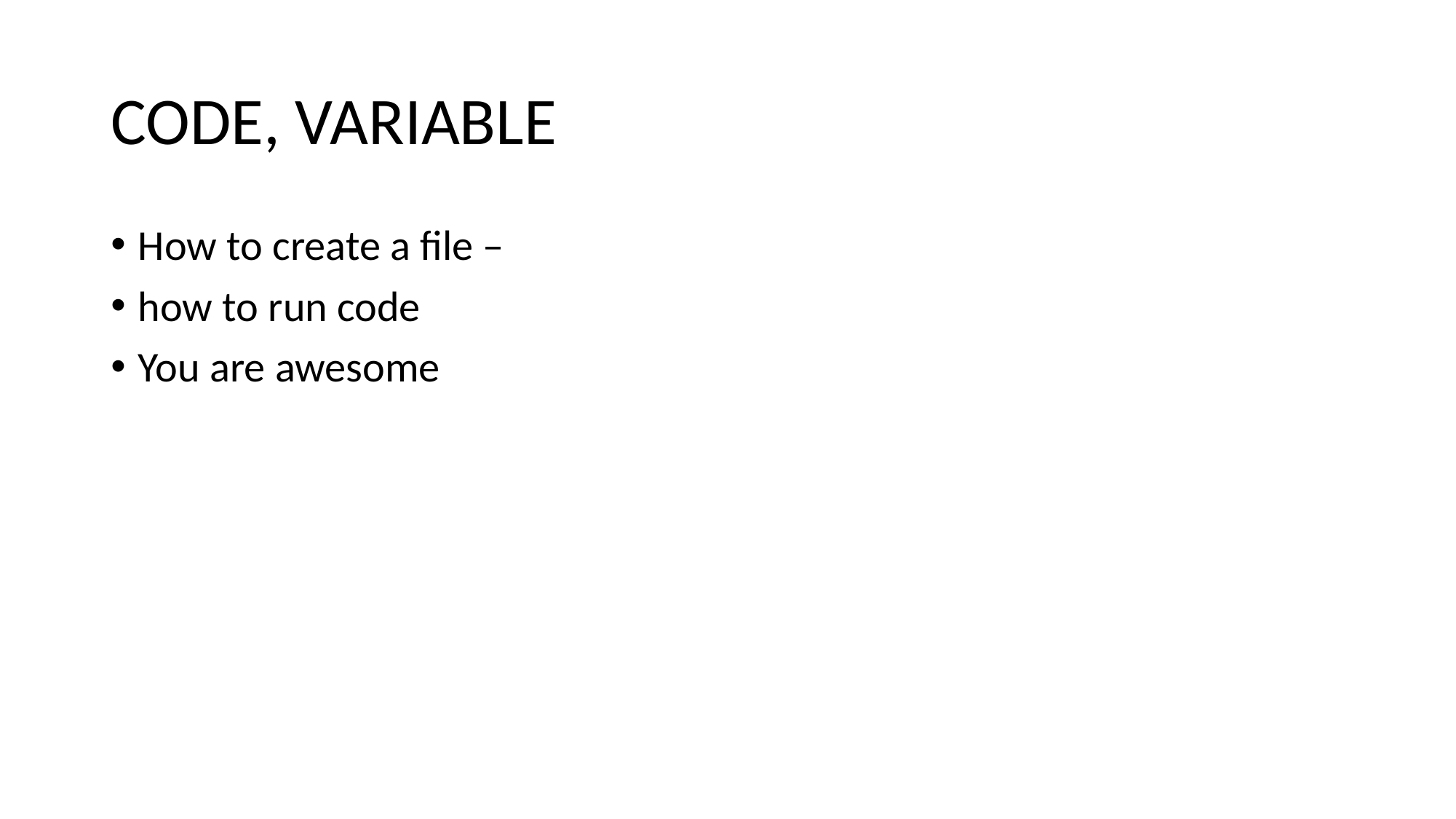

# CODE, VARIABLE
How to create a file –
how to run code
You are awesome